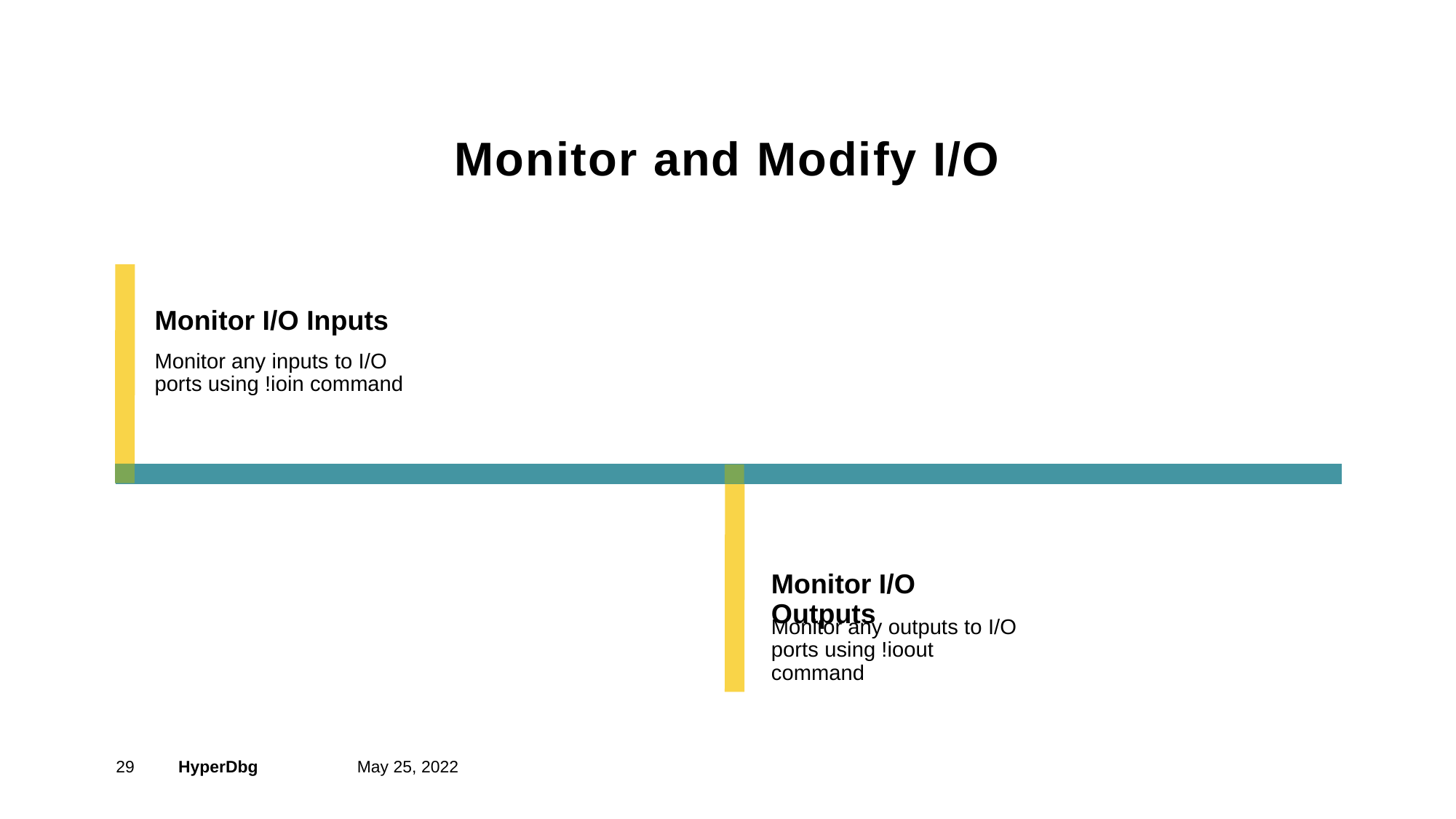

# Monitor and Modify I/O
Monitor I/O Inputs
Monitor any inputs to I/O ports using !ioin command
Monitor I/O Outputs
Monitor any outputs to I/O ports using !ioout command

29
HyperDbg
May 25, 2022